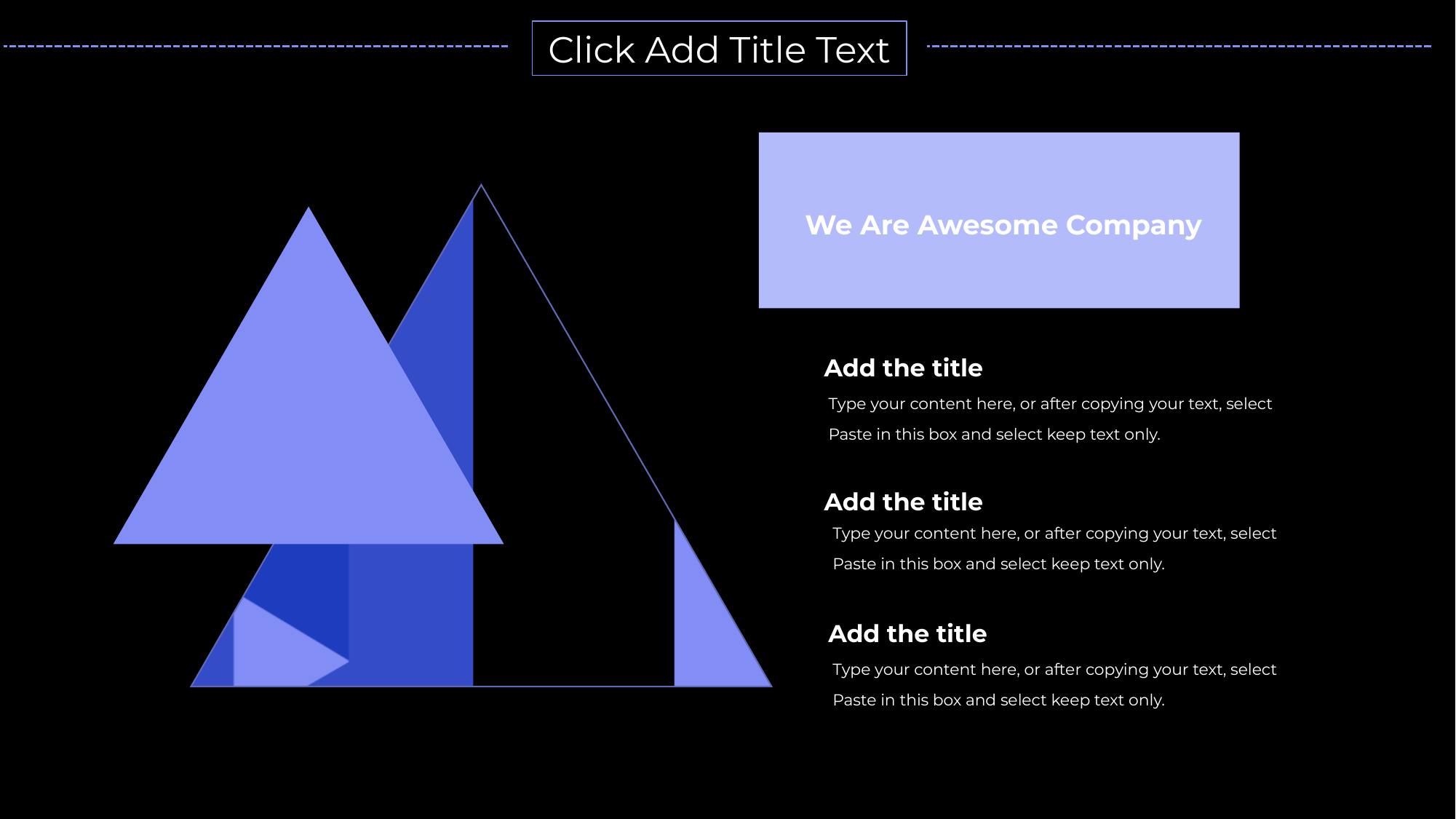

Click Add Title Text

We Are Awesome Company

Add the title
Type your content here, or after copying your text, select Paste in this box and select keep text only.
Add the title
Type your content here, or after copying your text, select Paste in this box and select keep text only.
Add the title
Type your content here, or after copying your text, select Paste in this box and select keep text only.